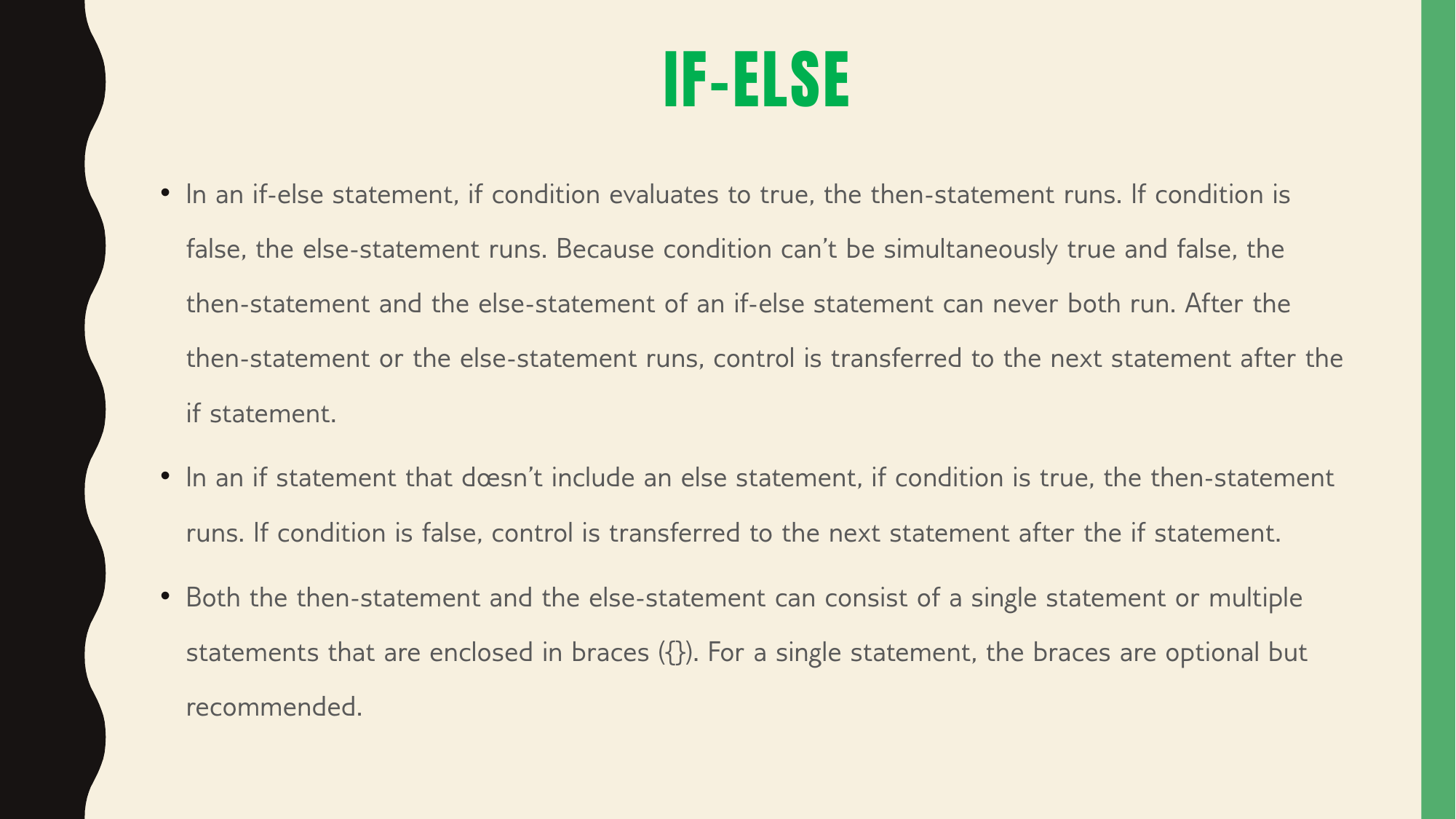

# If-else
In an if-else statement, if condition evaluates to true, the then-statement runs. If condition is false, the else-statement runs. Because condition can’t be simultaneously true and false, the then-statement and the else-statement of an if-else statement can never both run. After the then-statement or the else-statement runs, control is transferred to the next statement after the if statement.
In an if statement that doesn’t include an else statement, if condition is true, the then-statement runs. If condition is false, control is transferred to the next statement after the if statement.
Both the then-statement and the else-statement can consist of a single statement or multiple statements that are enclosed in braces ({}). For a single statement, the braces are optional but recommended.